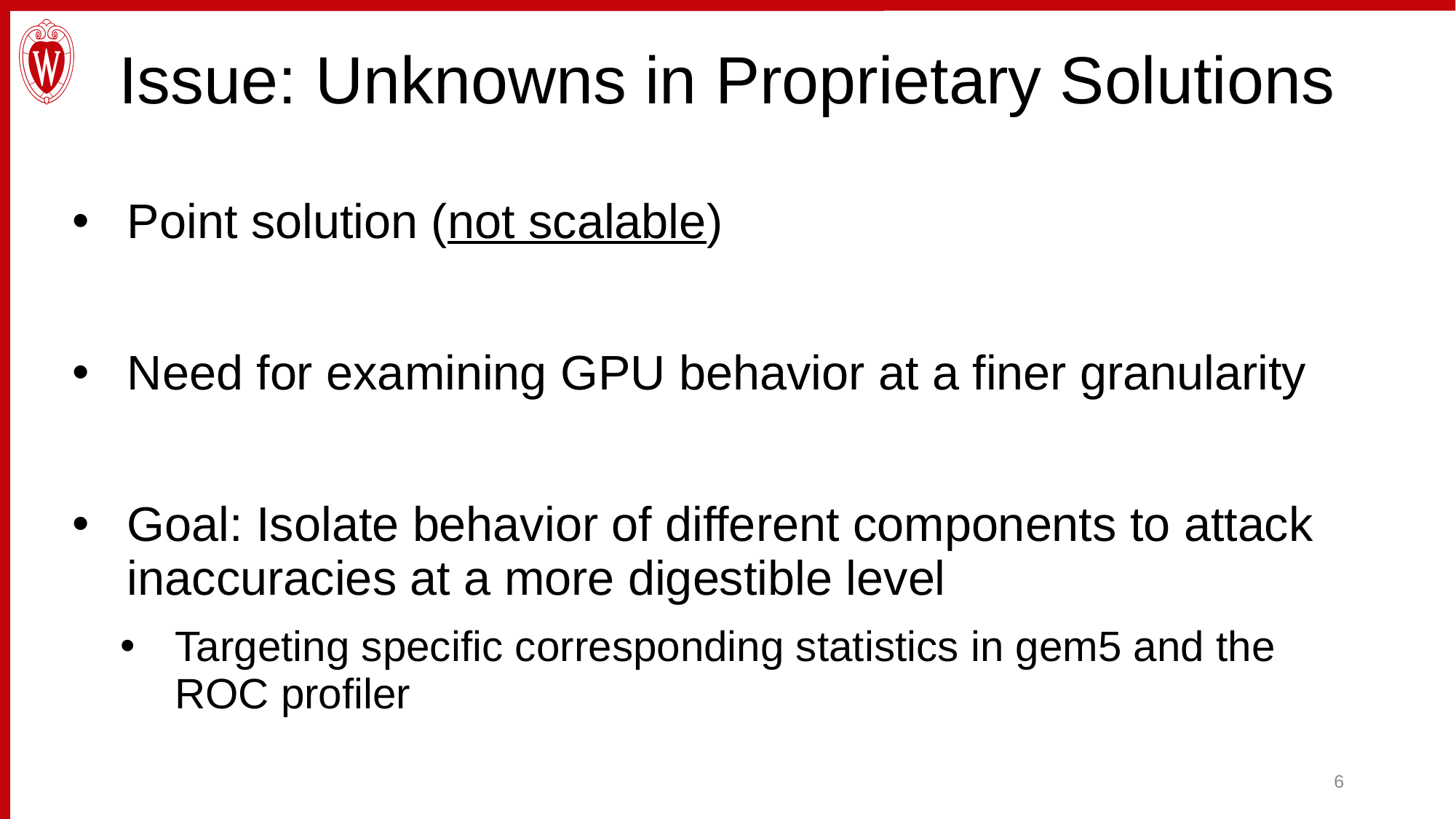

# Issue: Unknowns in Proprietary Solutions
Point solution (not scalable)

Need for examining GPU behavior at a finer granularity

Goal: Isolate behavior of different components to attack inaccuracies at a more digestible level
Targeting specific corresponding statistics in gem5 and the ROC profiler

6